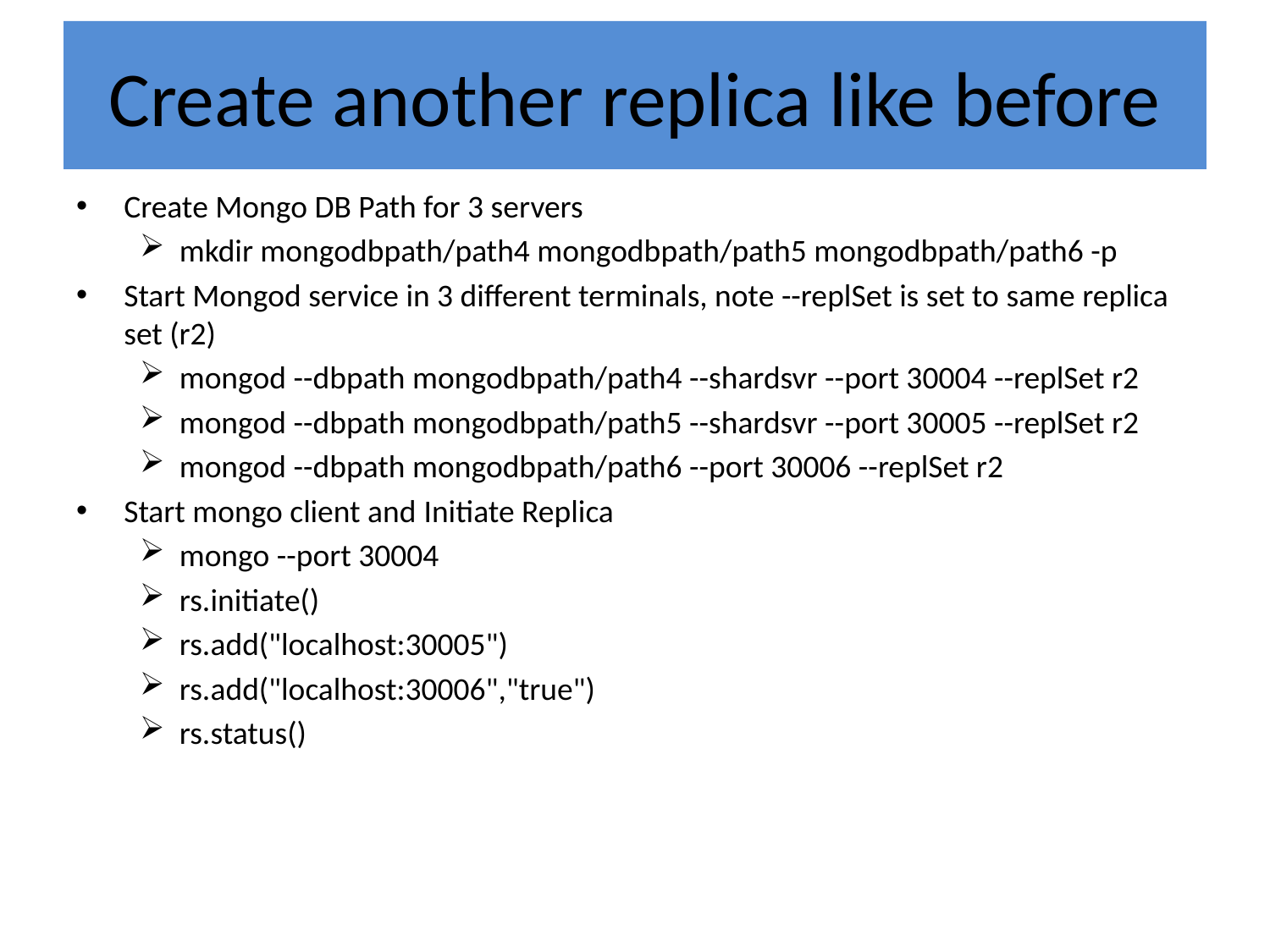

# Create another replica like before
Create Mongo DB Path for 3 servers
mkdir mongodbpath/path4 mongodbpath/path5 mongodbpath/path6 -p
Start Mongod service in 3 different terminals, note --replSet is set to same replica set (r2)
mongod --dbpath mongodbpath/path4 --shardsvr --port 30004 --replSet r2
mongod --dbpath mongodbpath/path5 --shardsvr --port 30005 --replSet r2
mongod --dbpath mongodbpath/path6 --port 30006 --replSet r2
Start mongo client and Initiate Replica
mongo --port 30004
rs.initiate()
rs.add("localhost:30005")
rs.add("localhost:30006","true")
rs.status()